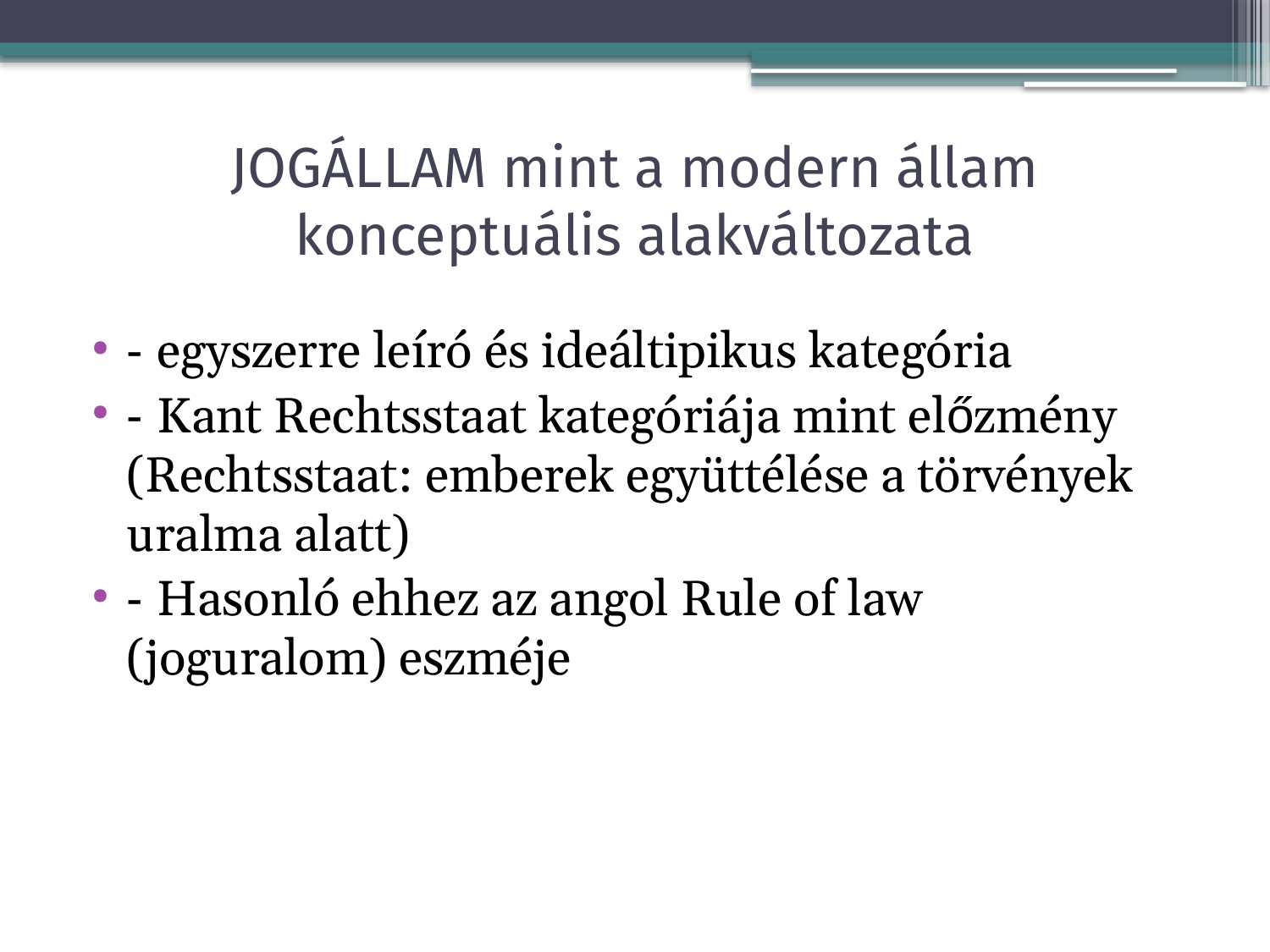

# JOGÁLLAM mint a modern állam konceptuális alakváltozata
- egyszerre leíró és ideáltipikus kategória
- Kant Rechtsstaat kategóriája mint előzmény (Rechtsstaat: emberek együttélése a törvények uralma alatt)
- Hasonló ehhez az angol Rule of law (joguralom) eszméje